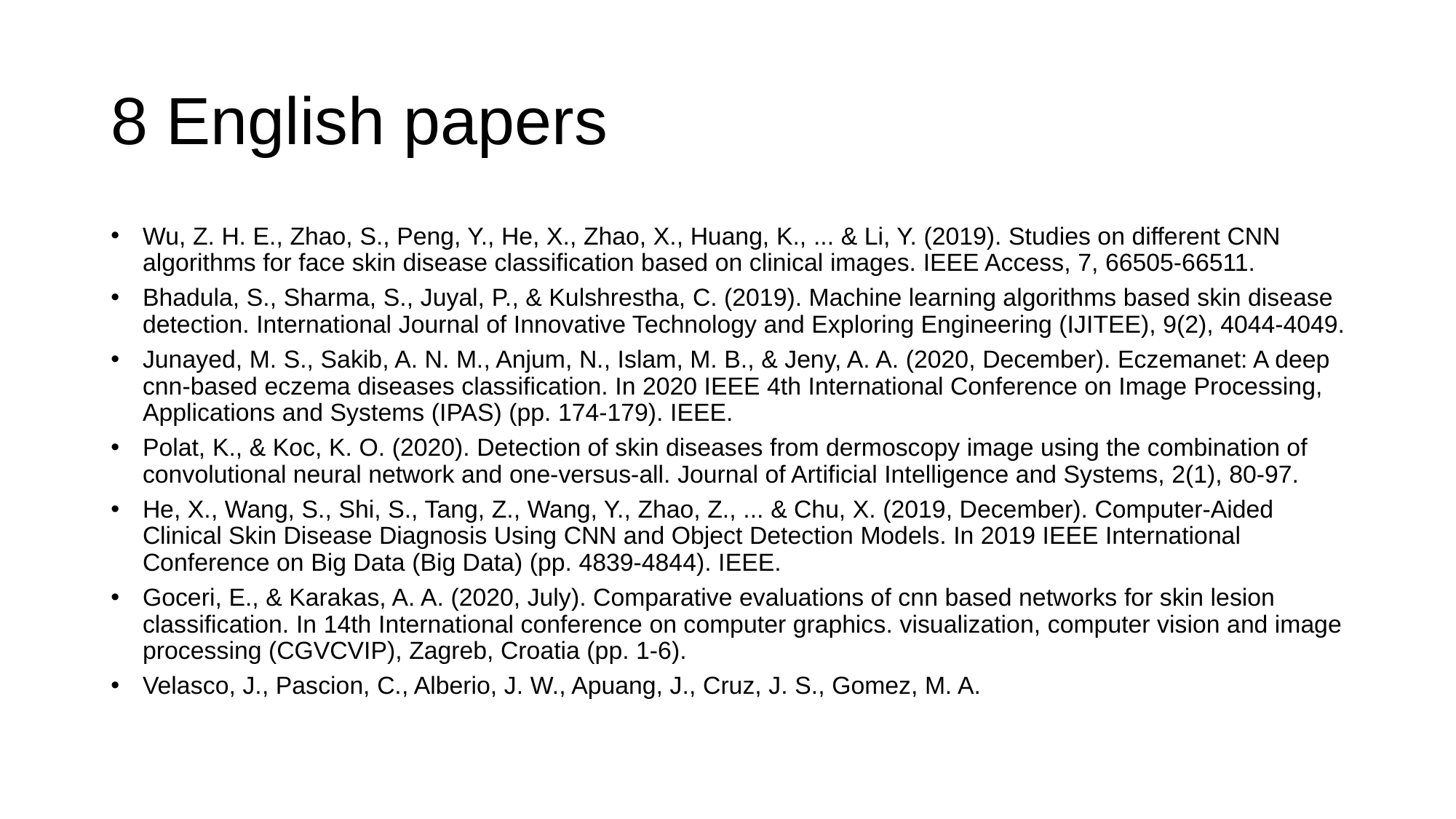

# 8 English papers
Wu, Z. H. E., Zhao, S., Peng, Y., He, X., Zhao, X., Huang, K., ... & Li, Y. (2019). Studies on different CNN algorithms for face skin disease classification based on clinical images. IEEE Access, 7, 66505-66511.
Bhadula, S., Sharma, S., Juyal, P., & Kulshrestha, C. (2019). Machine learning algorithms based skin disease detection. International Journal of Innovative Technology and Exploring Engineering (IJITEE), 9(2), 4044-4049.
Junayed, M. S., Sakib, A. N. M., Anjum, N., Islam, M. B., & Jeny, A. A. (2020, December). Eczemanet: A deep cnn-based eczema diseases classification. In 2020 IEEE 4th International Conference on Image Processing, Applications and Systems (IPAS) (pp. 174-179). IEEE.
Polat, K., & Koc, K. O. (2020). Detection of skin diseases from dermoscopy image using the combination of convolutional neural network and one-versus-all. Journal of Artificial Intelligence and Systems, 2(1), 80-97.
He, X., Wang, S., Shi, S., Tang, Z., Wang, Y., Zhao, Z., ... & Chu, X. (2019, December). Computer-Aided Clinical Skin Disease Diagnosis Using CNN and Object Detection Models. In 2019 IEEE International Conference on Big Data (Big Data) (pp. 4839-4844). IEEE.
Goceri, E., & Karakas, A. A. (2020, July). Comparative evaluations of cnn based networks for skin lesion classification. In 14th International conference on computer graphics. visualization, computer vision and image processing (CGVCVIP), Zagreb, Croatia (pp. 1-6).
Velasco, J., Pascion, C., Alberio, J. W., Apuang, J., Cruz, J. S., Gomez, M. A.